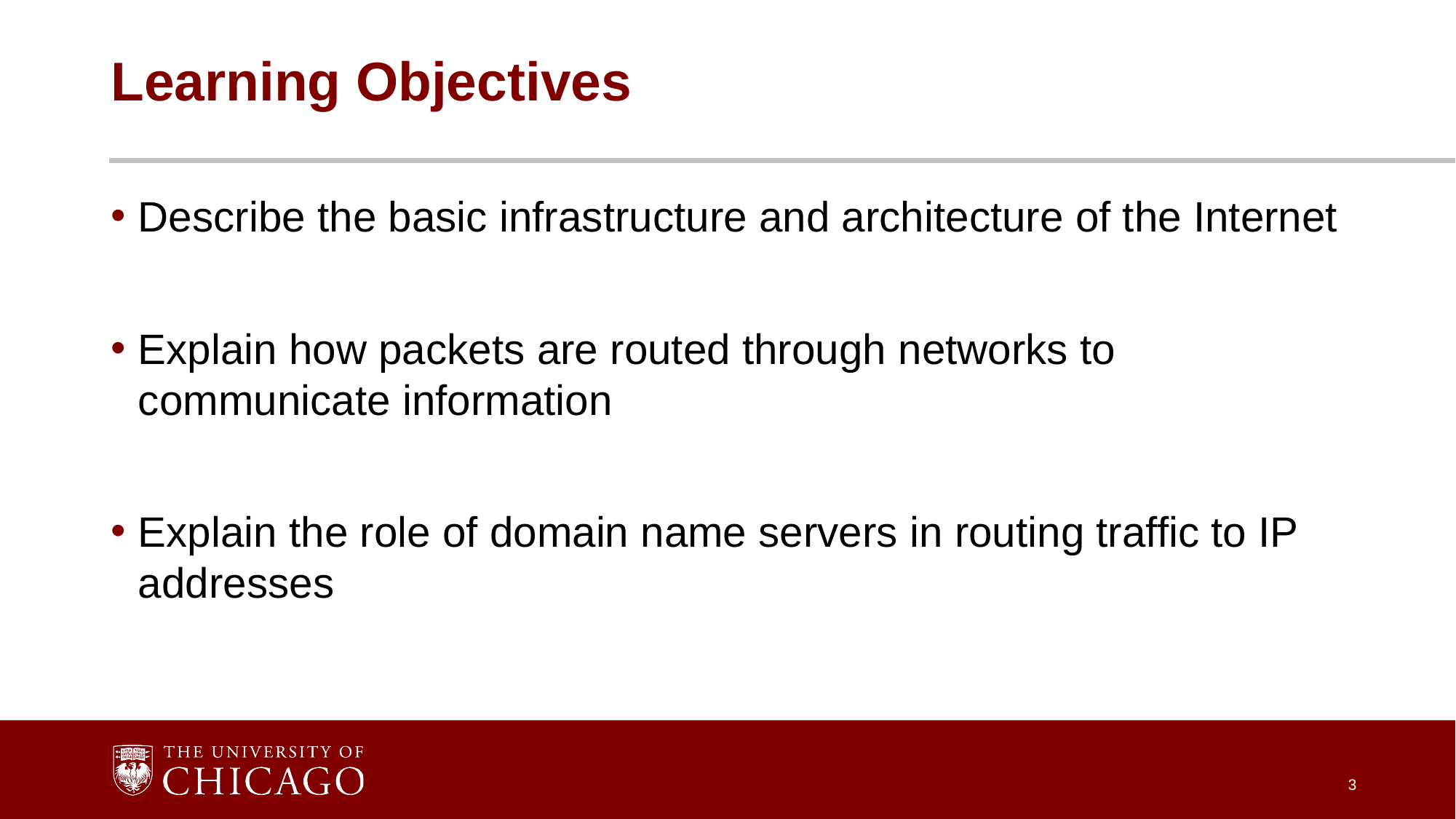

# Learning Objectives
Describe the basic infrastructure and architecture of the Internet

Explain how packets are routed through networks to communicate information

Explain the role of domain name servers in routing traffic to IP addresses
3